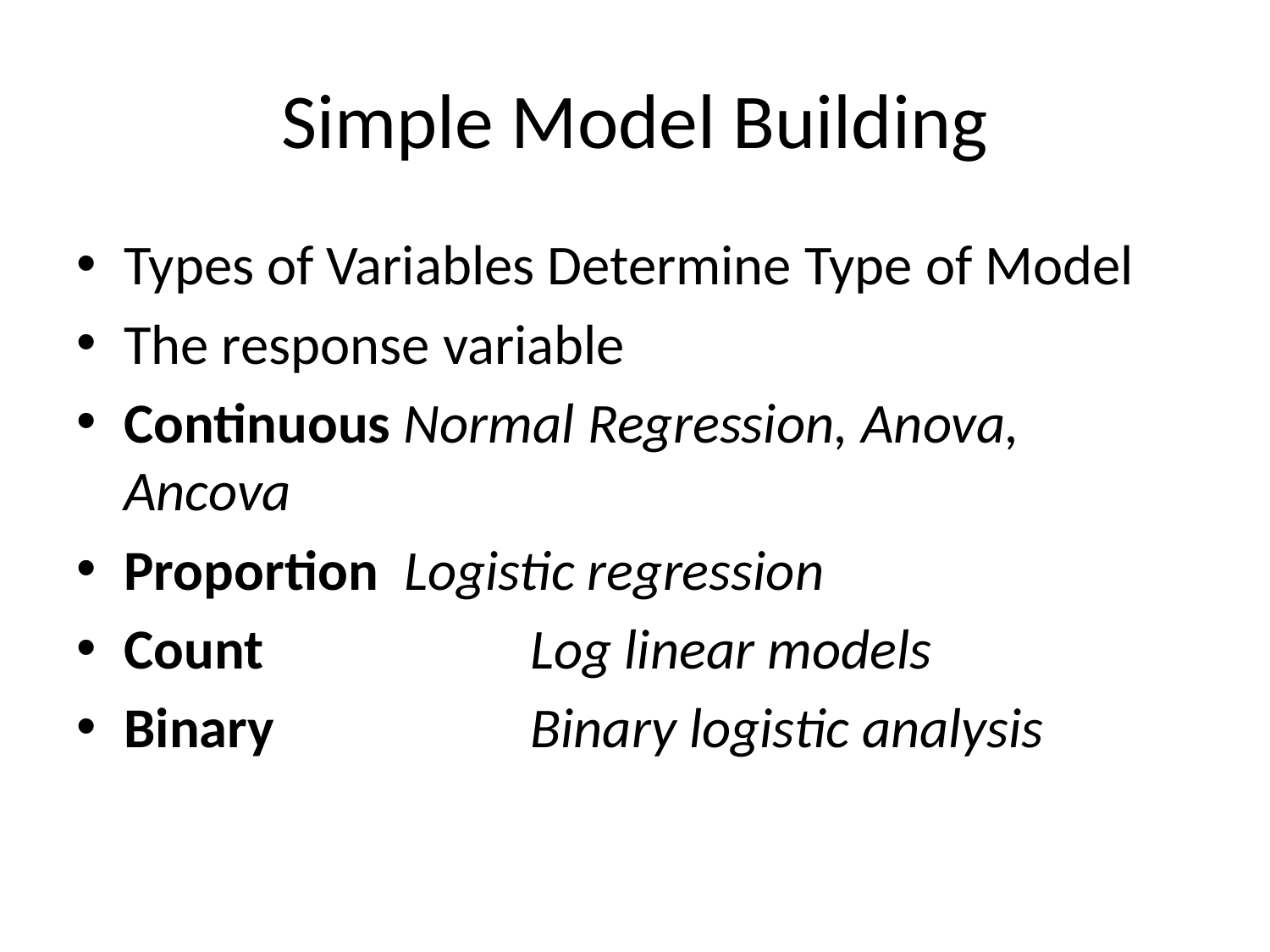

# Simple Model Building
Types of Variables Determine Type of Model
The response variable
Continuous Normal Regression, Anova, Ancova
Proportion  Logistic regression
Count 		  Log linear models
Binary 		  Binary logistic analysis